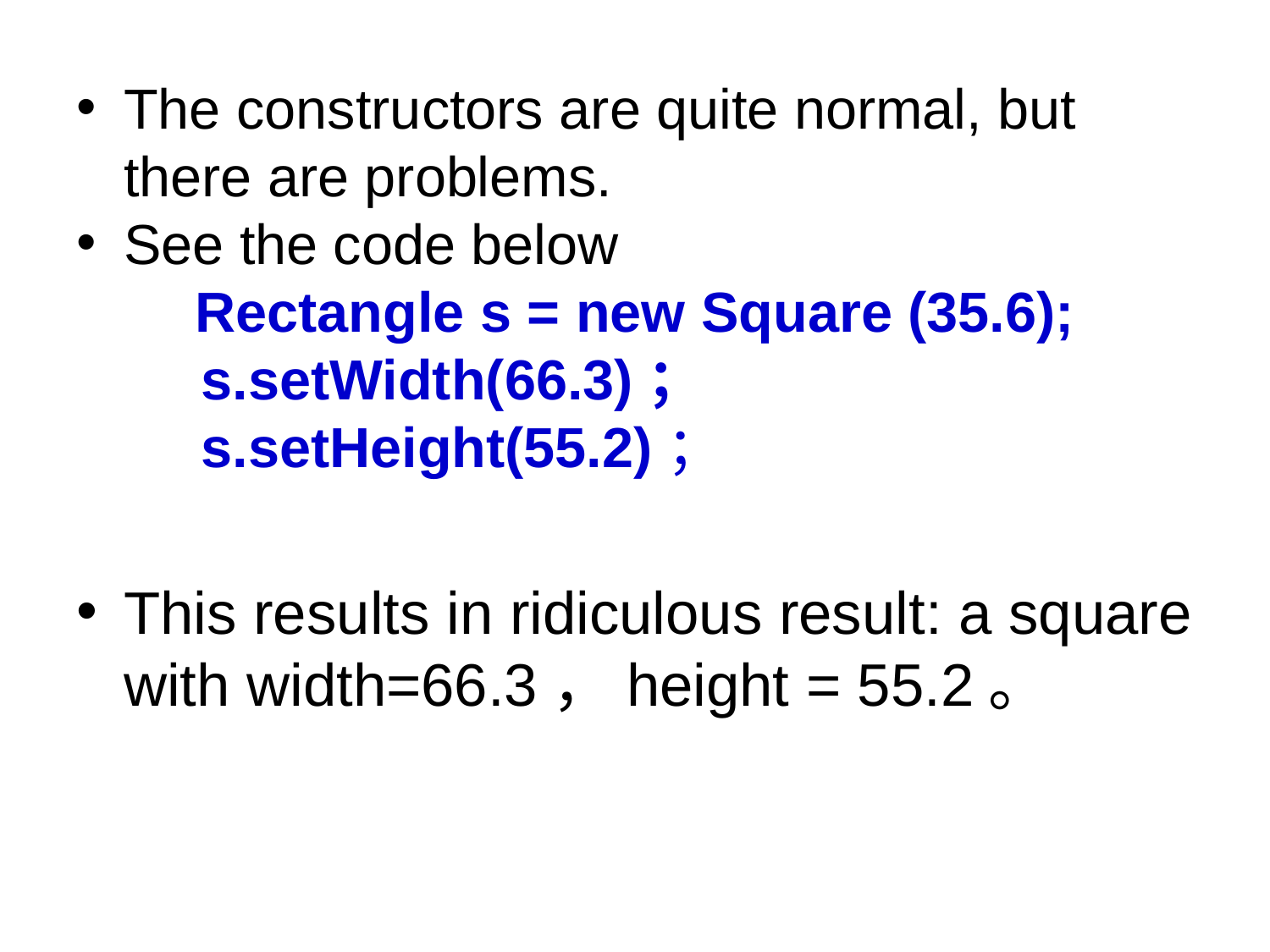

The constructors are quite normal, but there are problems.
See the code below
Rectangle s = new Square (35.6);
        s.setWidth(66.3)；
        s.setHeight(55.2)；

This results in ridiculous result: a square with width=66.3，height = 55.2。